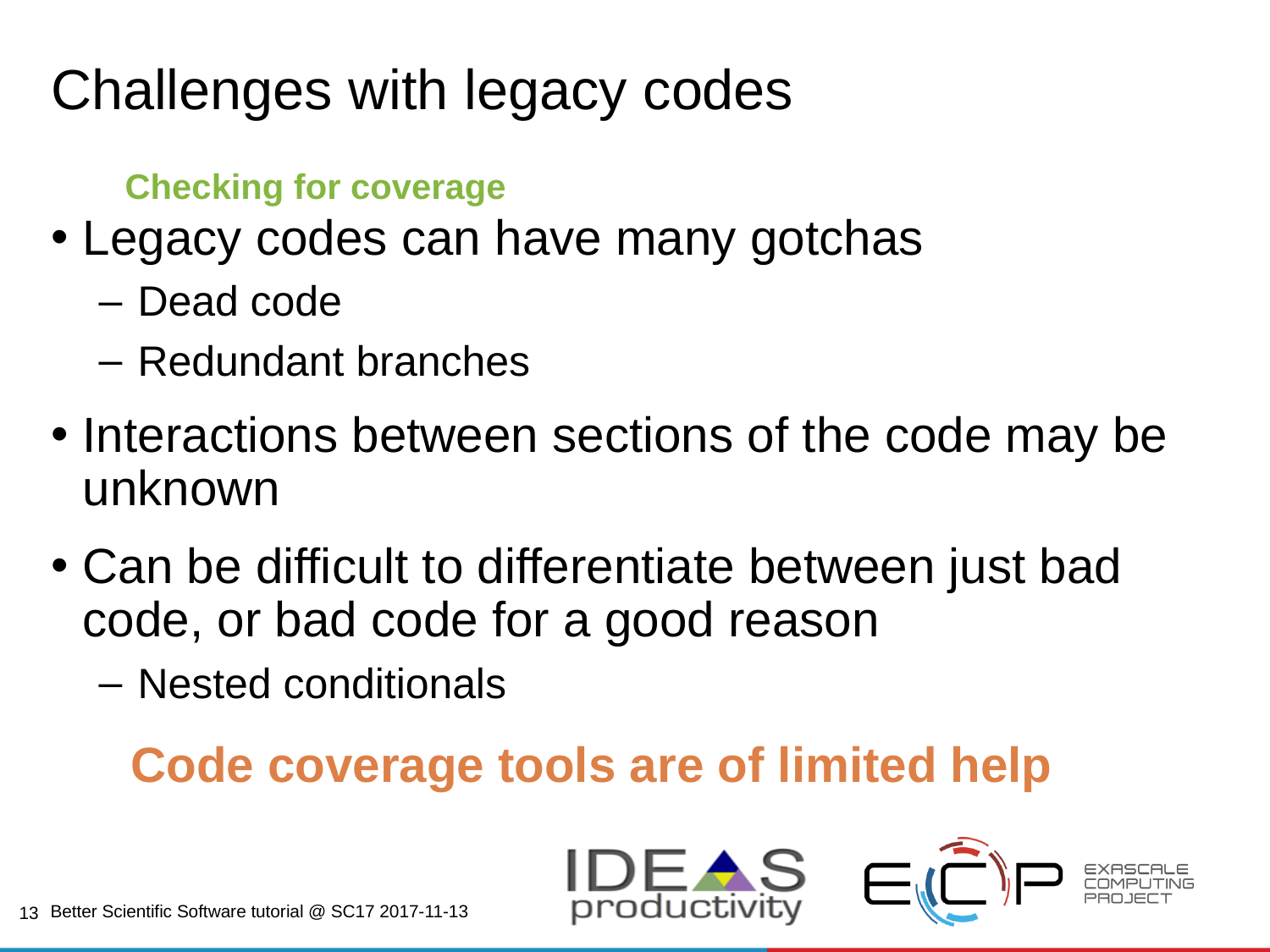

# Challenges with legacy codes
     Checking for coverage
Legacy codes can have many gotchas
Dead code
Redundant branches
Interactions between sections of the code may be unknown
Can be difficult to differentiate between just bad code, or bad code for a good reason
Nested conditionals
Code coverage tools are of limited help